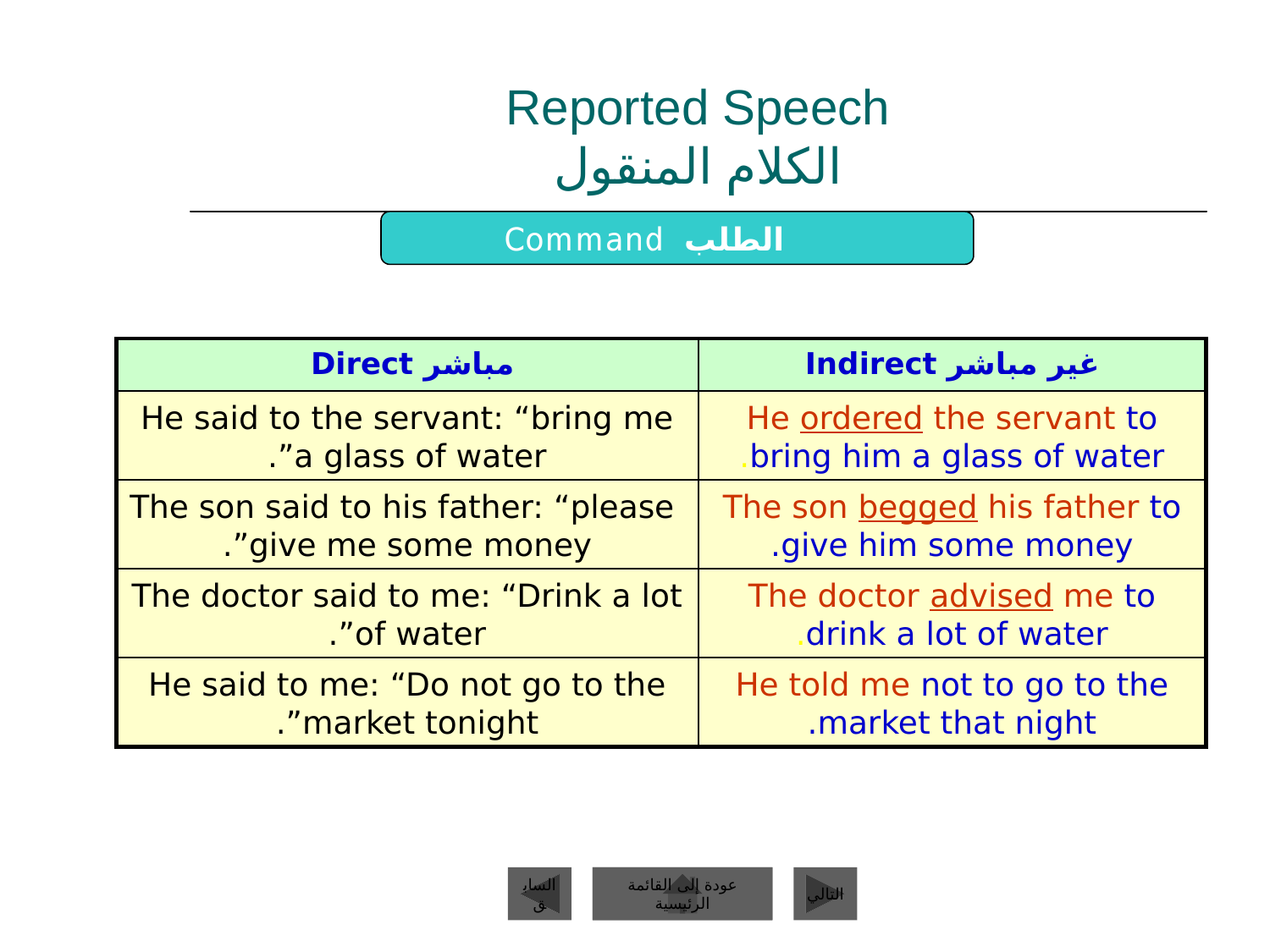

# Reported Speech الكلام المنقول
Command  الطلب
مباشر Direct
غير مباشر Indirect
He said to the servant: “bring me a glass of water”.
He ordered the servant to bring him a glass of water.
The son said to his father: “please  give me some money”.
The son begged his father to give him some money.
The doctor said to me: “Drink a lot of water”.
The doctor advised me to drink a lot of water.
He said to me: “Do not go to the market tonight”.
He told me not to go to the market that night.

السابق
عودة إلى القائمة الرئيسية
التالي
عودة إلى القائمة الرئيسية